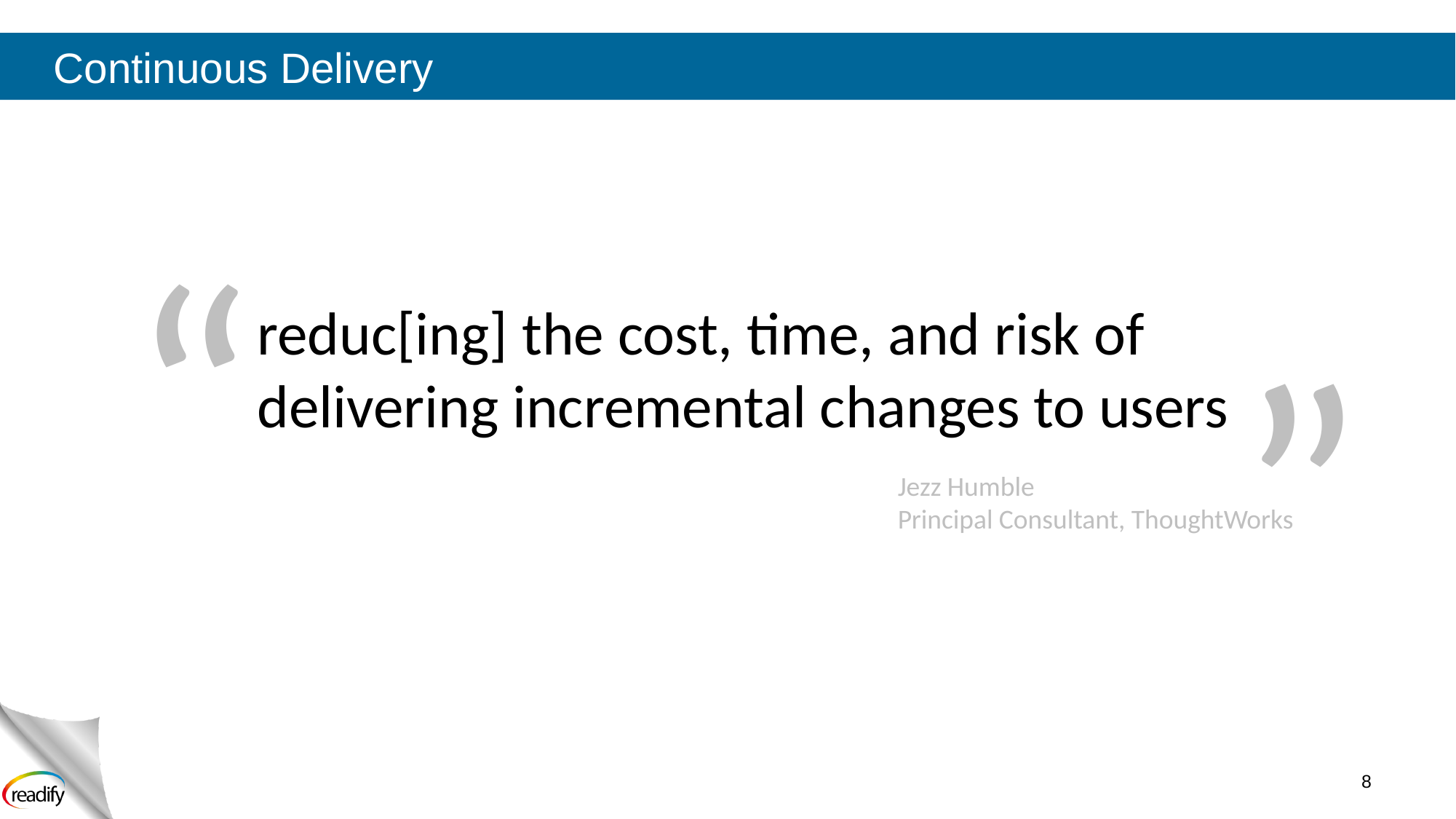

# Continuous Delivery
“
“
reduc[ing] the cost, time, and risk of delivering incremental changes to users
Jezz Humble
Principal Consultant, ThoughtWorks
8